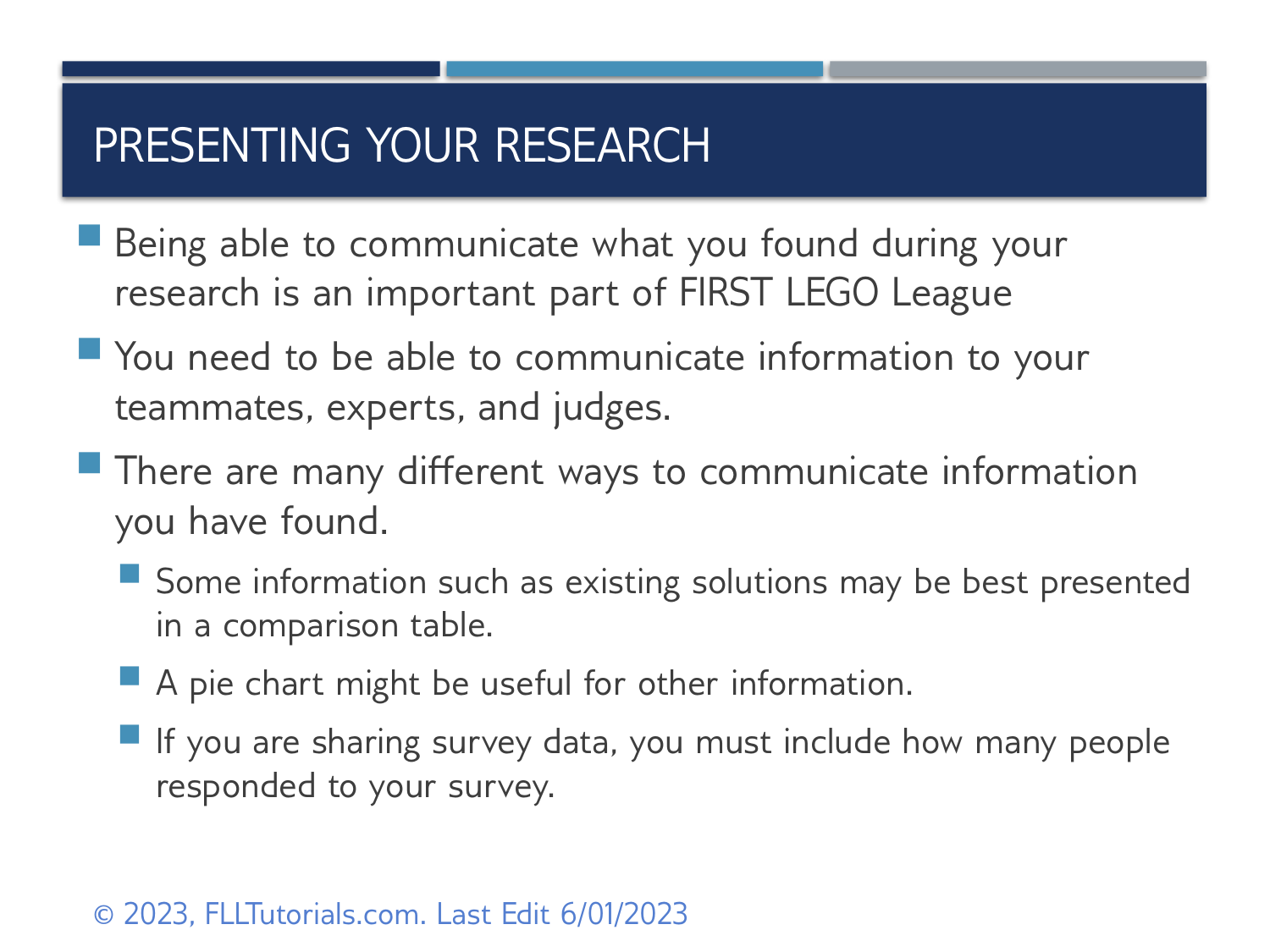

# PRESENTING YOUR RESEARCH
Being able to communicate what you found during your research is an important part of FIRST LEGO League
You need to be able to communicate information to your teammates, experts, and judges.
There are many different ways to communicate information you have found.
Some information such as existing solutions may be best presented in a comparison table.
A pie chart might be useful for other information.
If you are sharing survey data, you must include how many people responded to your survey.

© 2023, FLLTutorials.com. Last Edit 6/01/2023